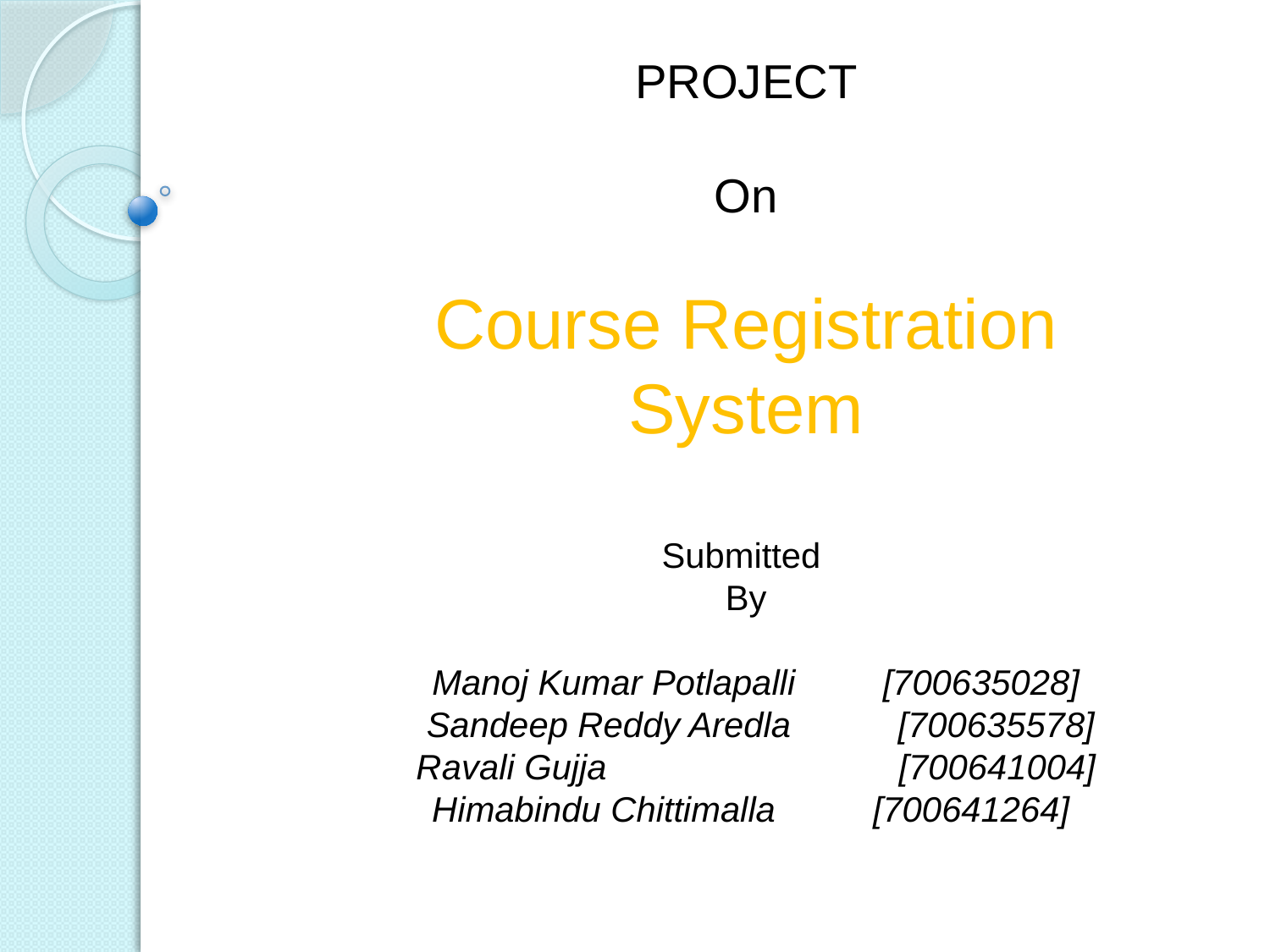

# PROJECT   On   Course Registration System   Submitted By   Manoj Kumar Potlapalli         [700635028] Sandeep Reddy Aredla           [700635578] Ravali Gujja                              [700641004] Himabindu Chittimalla          [700641264]